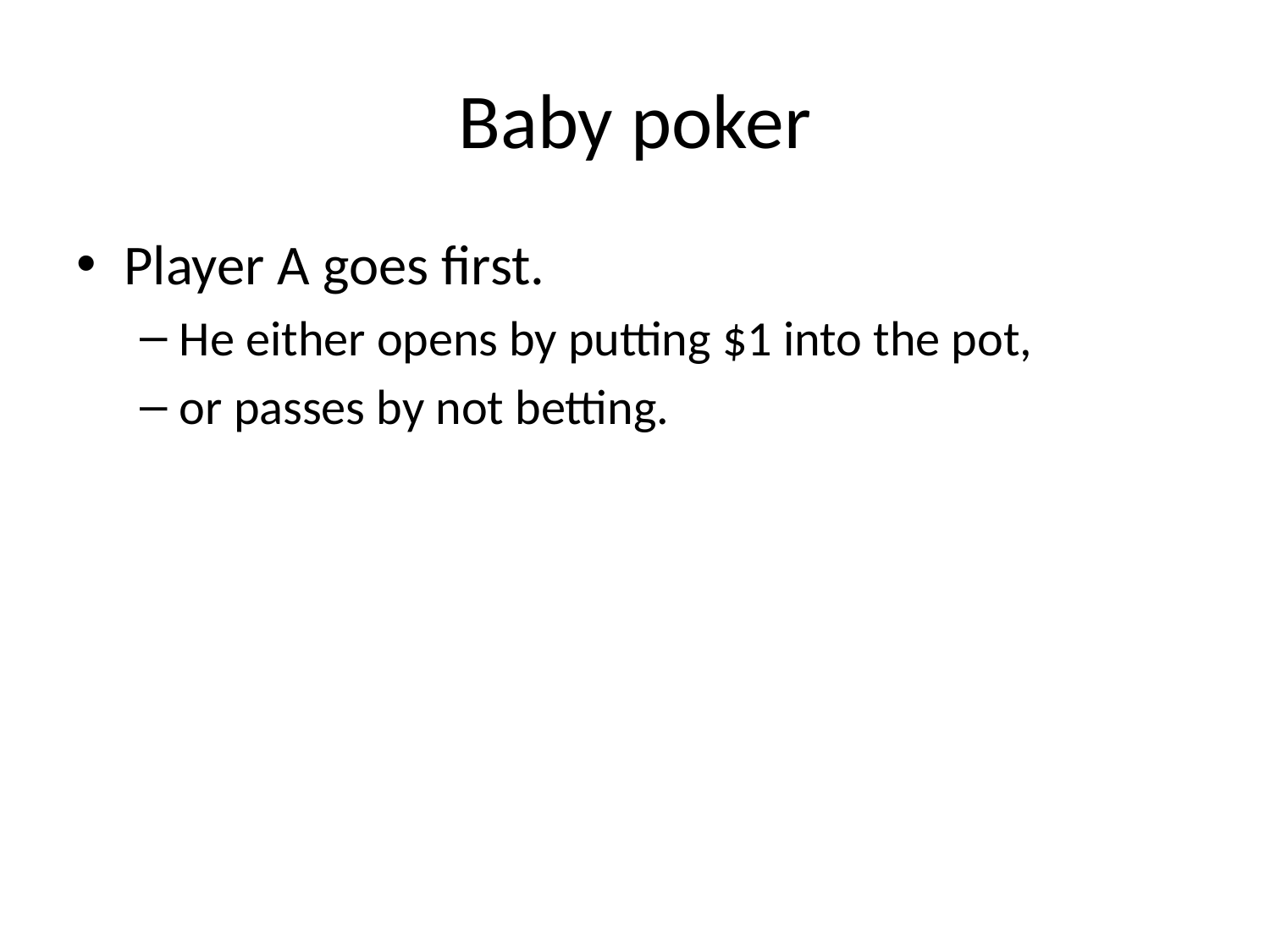

# Baby poker
Player A goes first.
He either opens by putting $1 into the pot,
or passes by not betting.